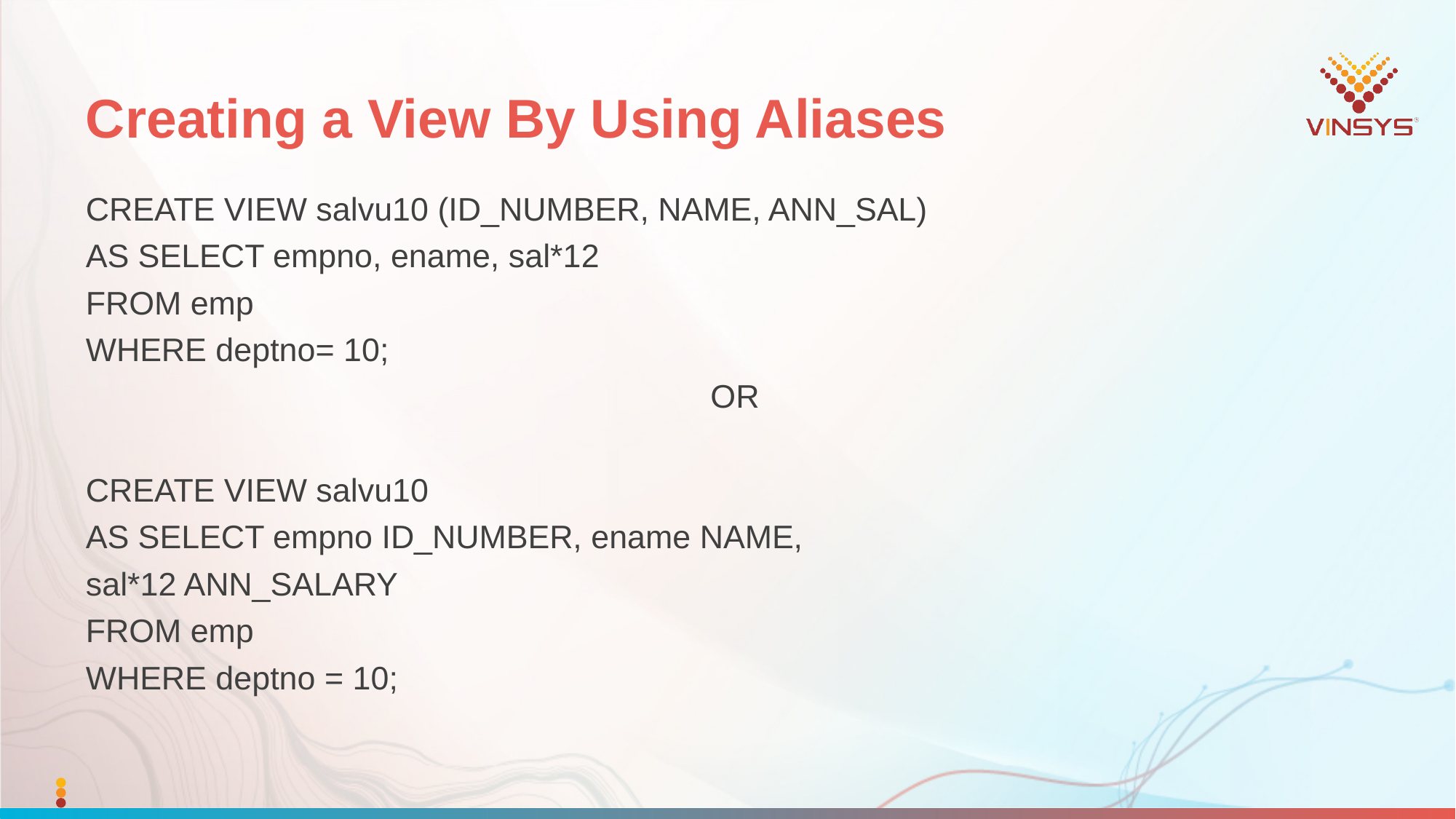

# Creating a View By Using Aliases
CREATE VIEW salvu10 (ID_NUMBER, NAME, ANN_SAL)
AS SELECT empno, ename, sal*12
FROM emp
WHERE deptno= 10;
OR

CREATE VIEW salvu10
AS SELECT empno ID_NUMBER, ename NAME,
sal*12 ANN_SALARY
FROM emp
WHERE deptno = 10;